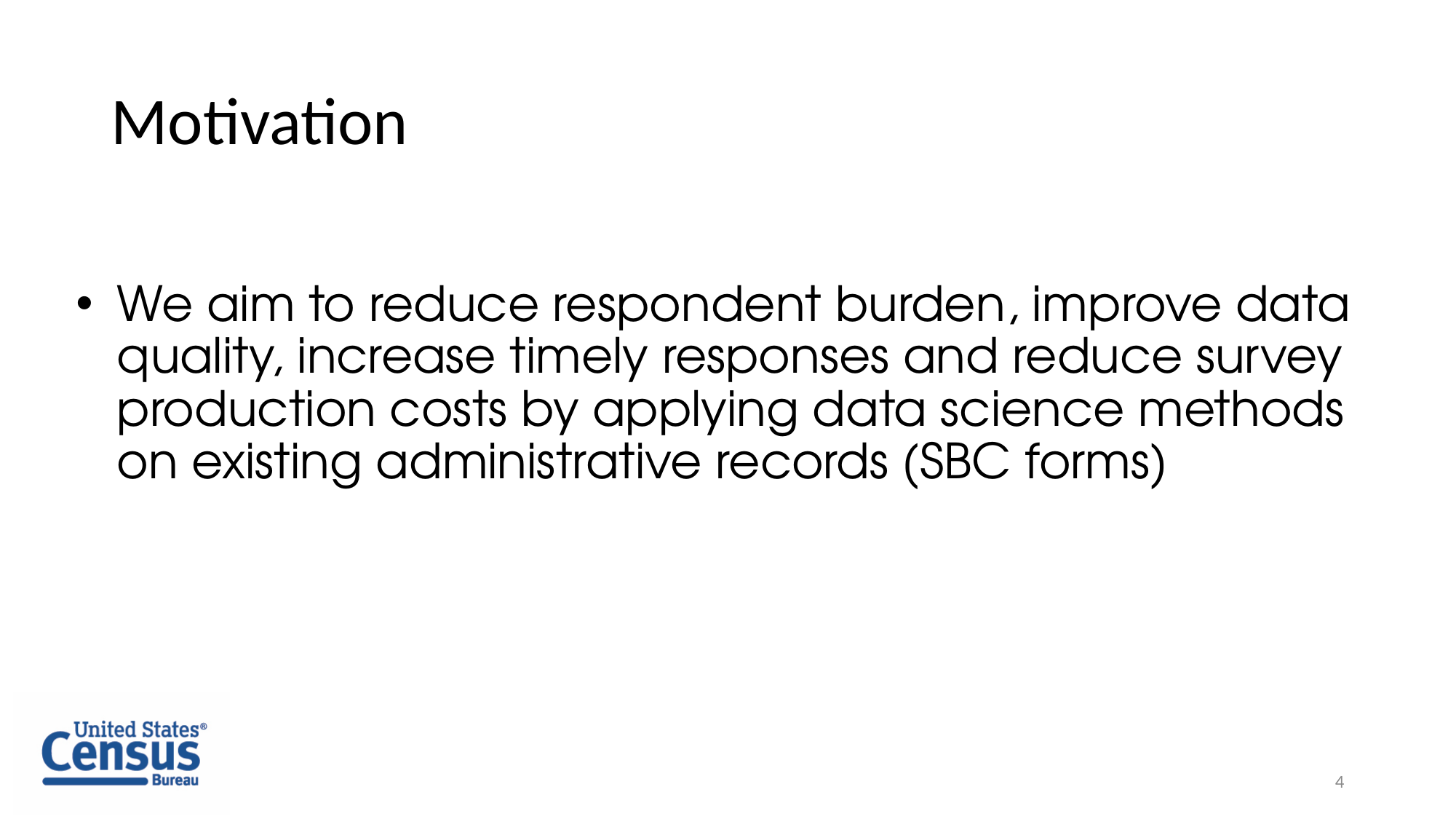

# Motivation
We aim to reduce respondent burden, improve data quality, increase timely responses and reduce survey production costs by applying data science methods on existing administrative records (SBC forms)

4